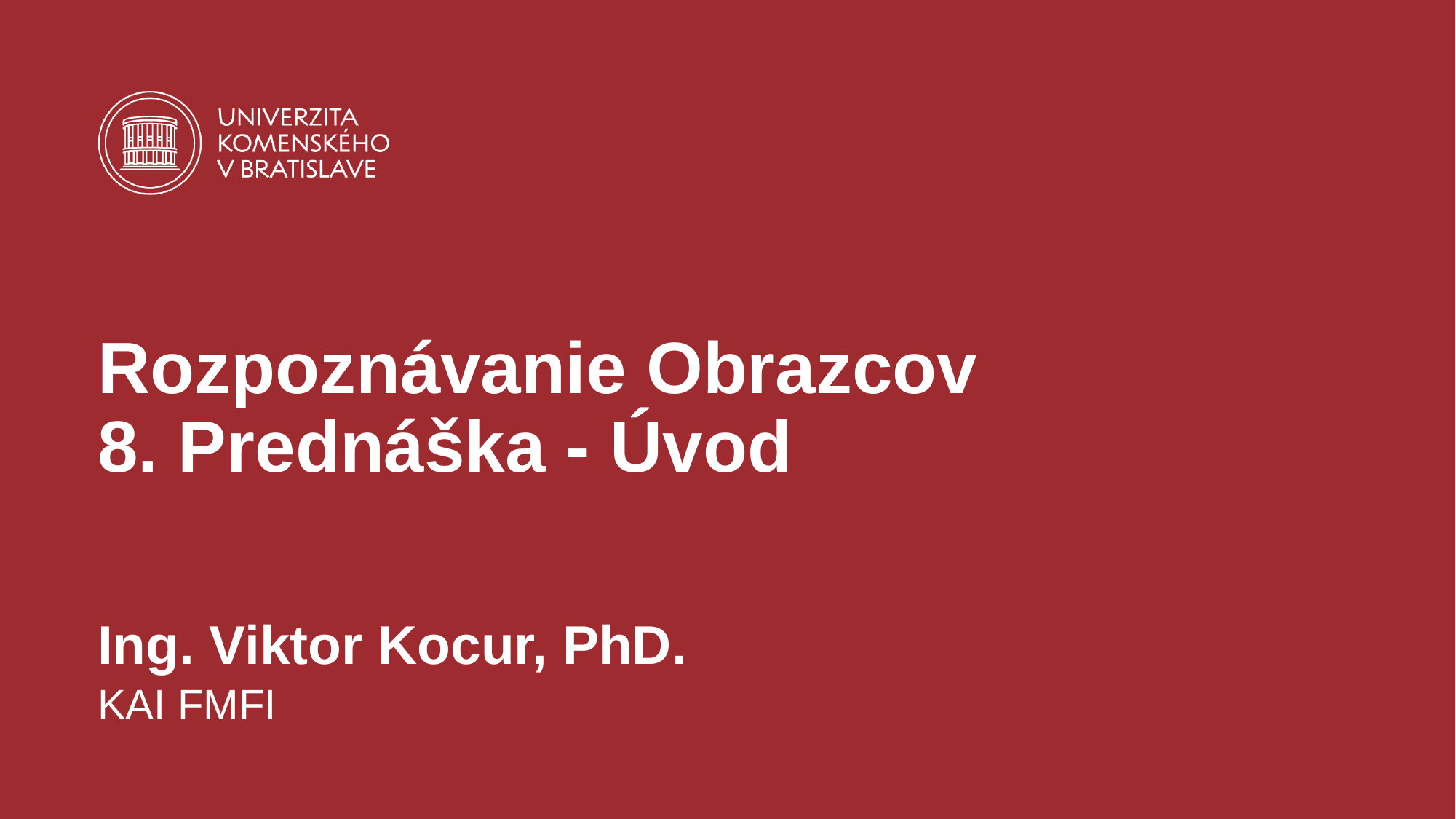

# Rozpoznávanie Obrazcov 8. Prednáška - Úvod
Ing. Viktor Kocur, PhD.
KAI FMFI